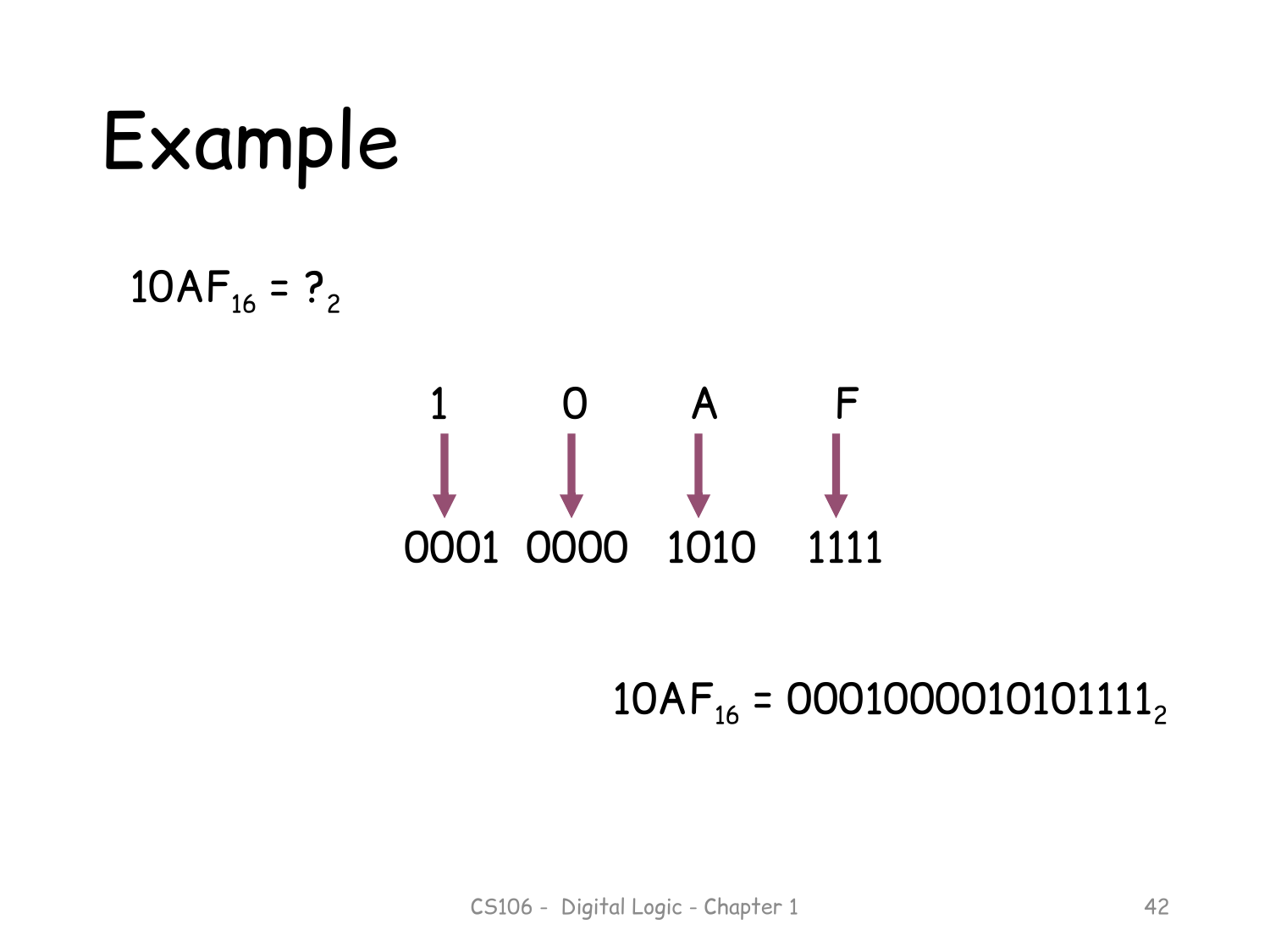

# Example
10AF16 = ?2
  1         0        A         F

0001  0000   1010    1111

10AF16 = 00010000101011112
CS106 -  Digital Logic - Chapter 1
42